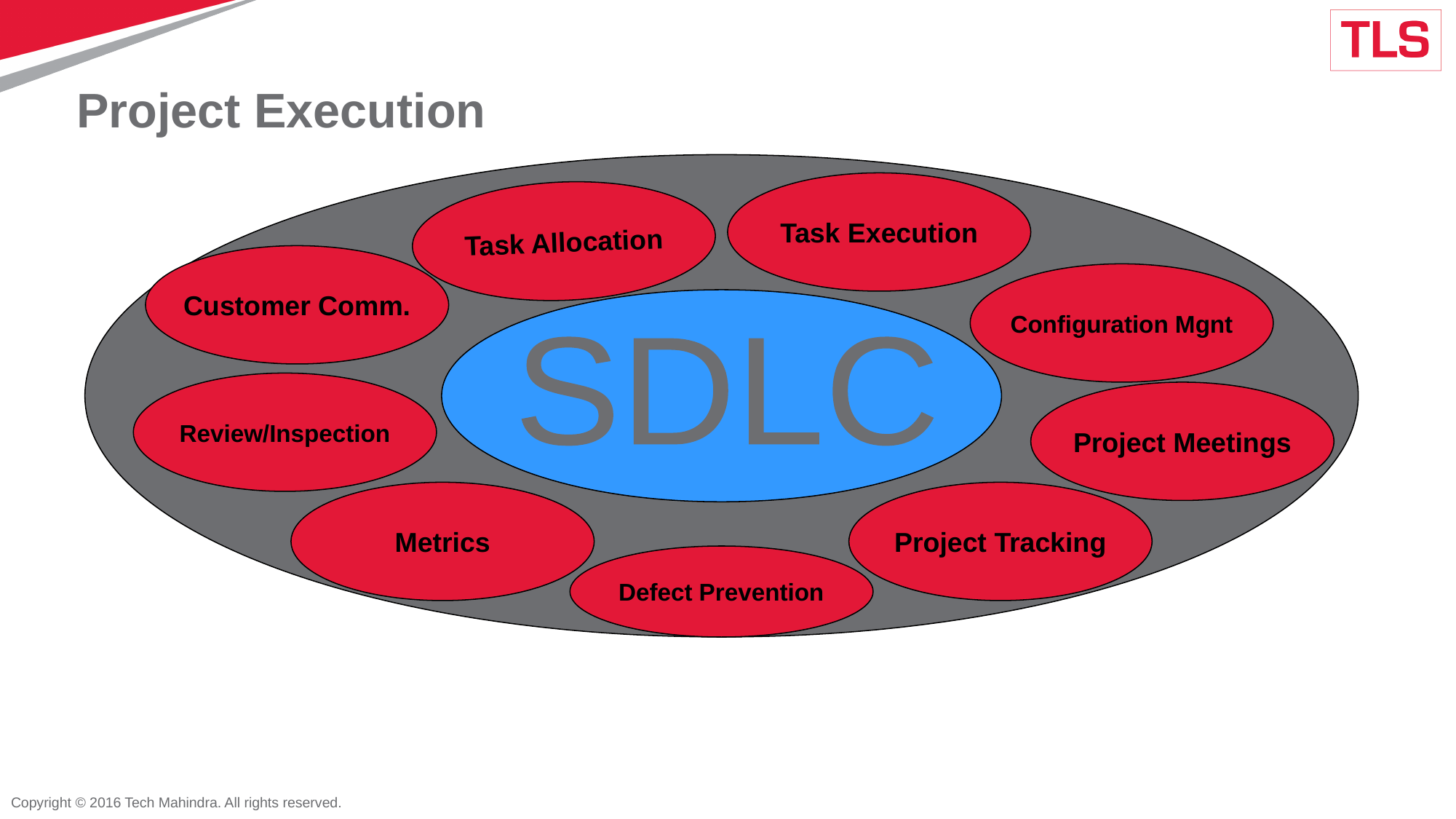

# Project Execution

Task Execution
Task Allocation
Customer Comm.

Configuration Mgnt
SDLC
Review/Inspection
Project Meetings
Metrics
Project Tracking
Defect Prevention
Copyright © 2016 Tech Mahindra. All rights reserved.